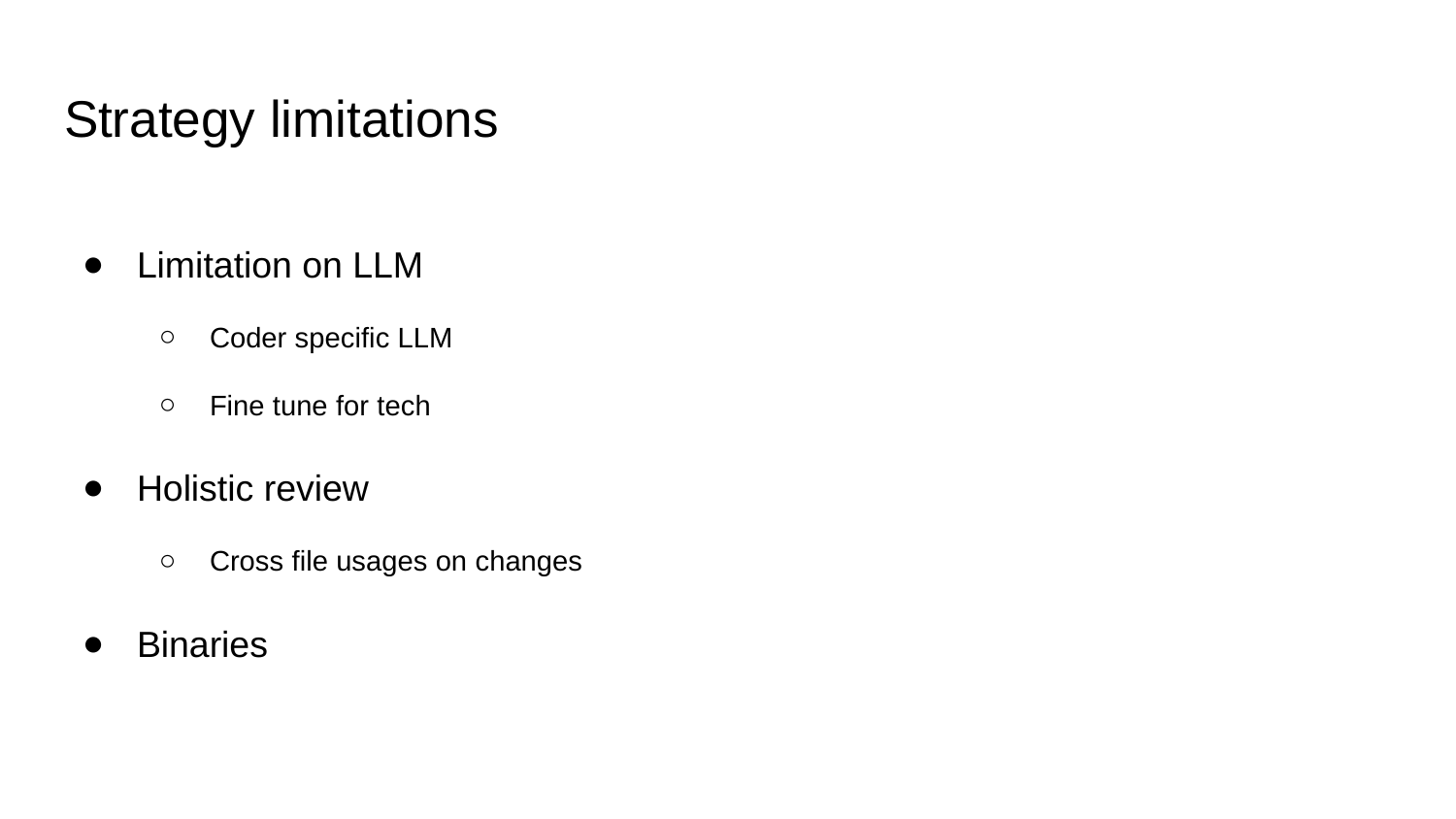

# Strategy limitations
Limitation on LLM
Coder specific LLM
Fine tune for tech
Holistic review
Cross file usages on changes
Binaries